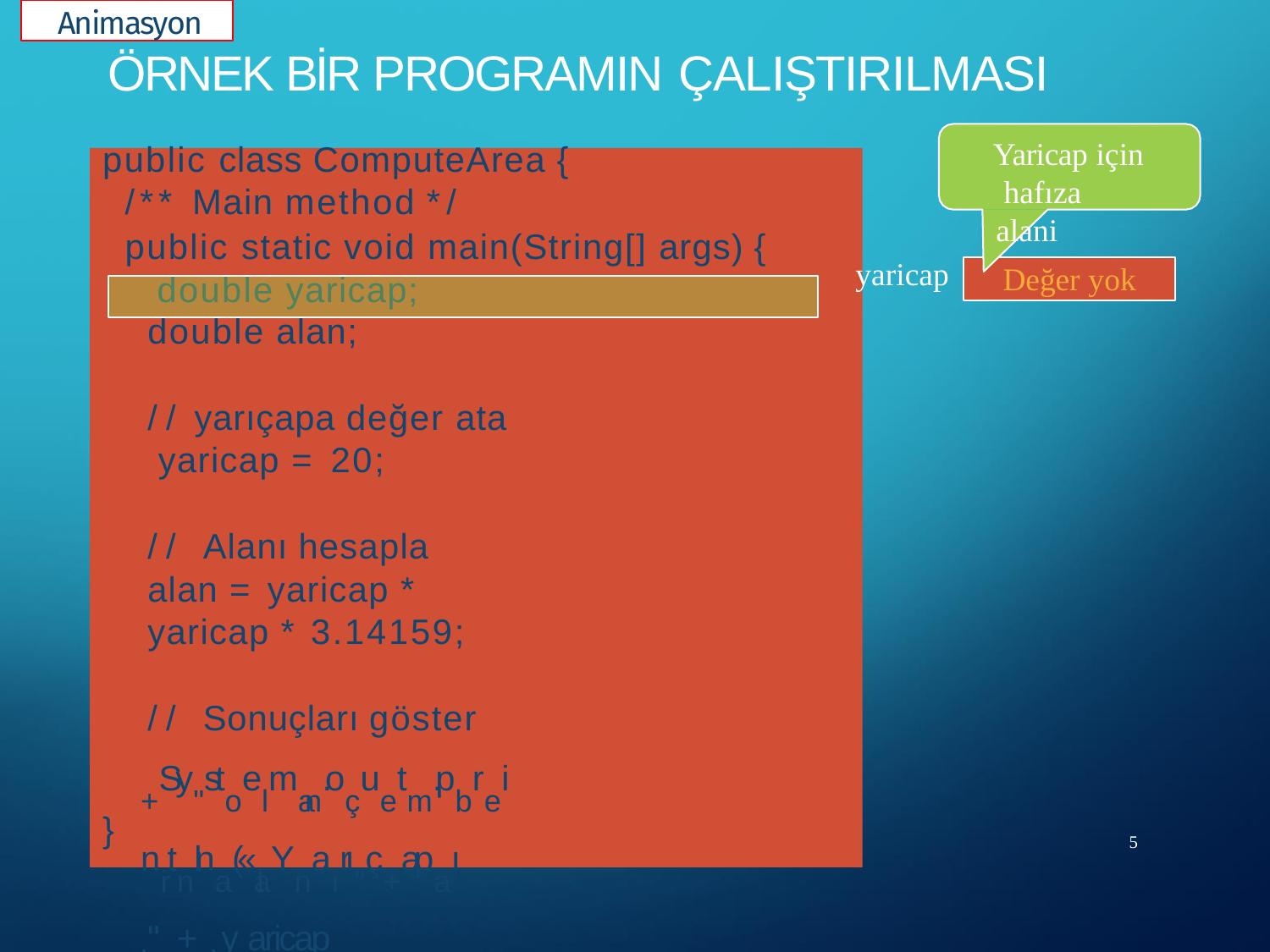

Animasyon
# ÖRNEK BİR PROGRAMIN ÇALIŞTIRILMASI

Yaricap için  hafıza alani
public class ComputeArea {

/** Main method */
public static void main(String[] args) {  double yaricap;
yaricap

Değer yok

double alan;
// yarıçapa değer ata  yaricap = 20;
// Alanı hesapla
alan = yaricap * yaricap * 3.14159;
// Sonuçları göster
+Sy"stoelman.oçuetm.pbreinritnlna(«laYnaırı"ç+apaı l"a+n)y;aricap
}
}
5